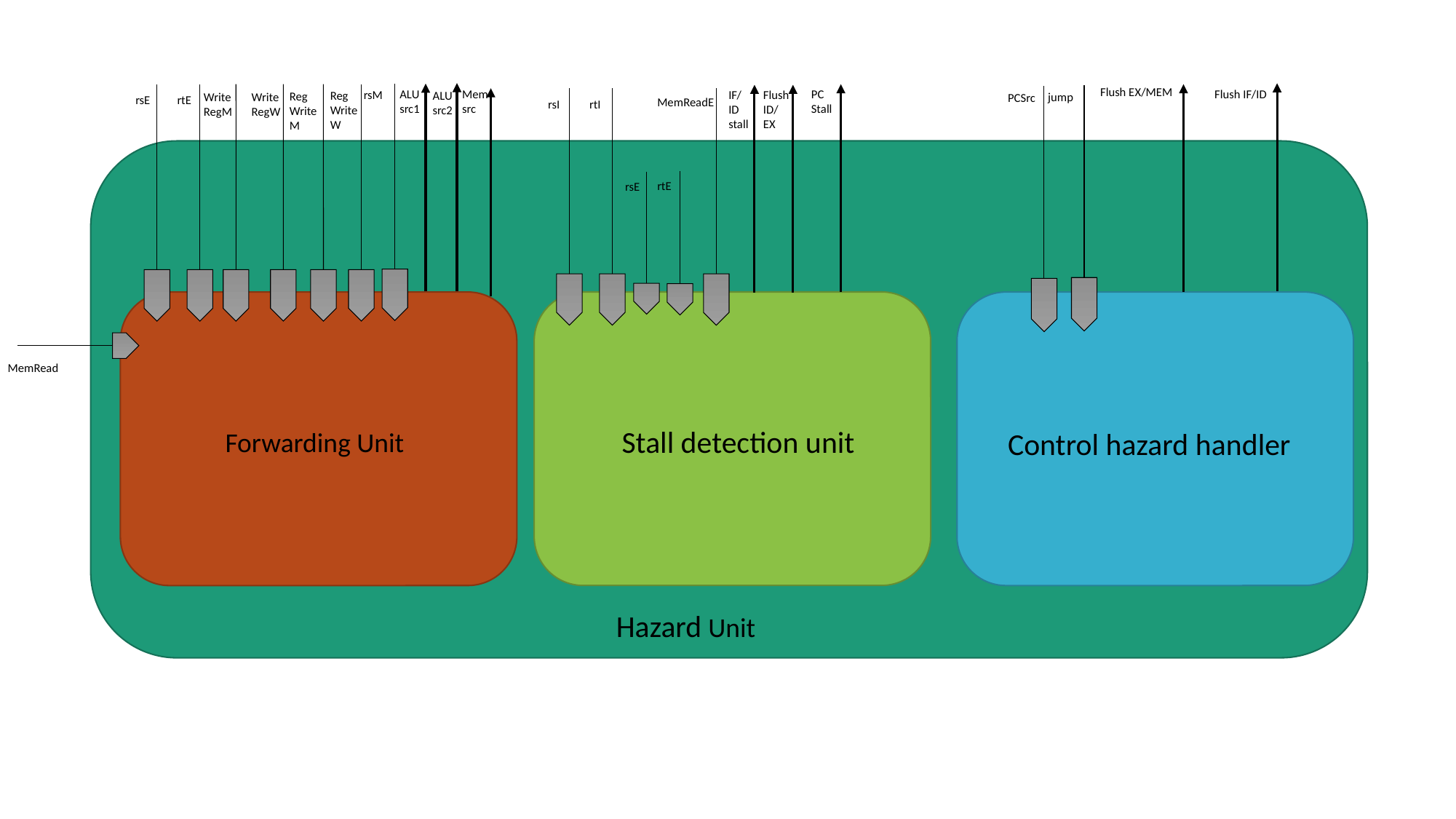

Flush EX/MEM
ALUsrc1
Mem
src
Flush IF/ID
PC
Stall
rsM

IF/
ID
stall
Flush
ID/
EX
Reg
Write
W

ALU
src2
Reg
Write
M
jump

WriteRegW
WriteRegM
rtE

rsE

PCSrc

rtI

rsI

MemReadE

QWEQ
rtE

rsE

MemRead

Stall detection unit
Forwarding Unit
Control hazard handler
Hazard Unit